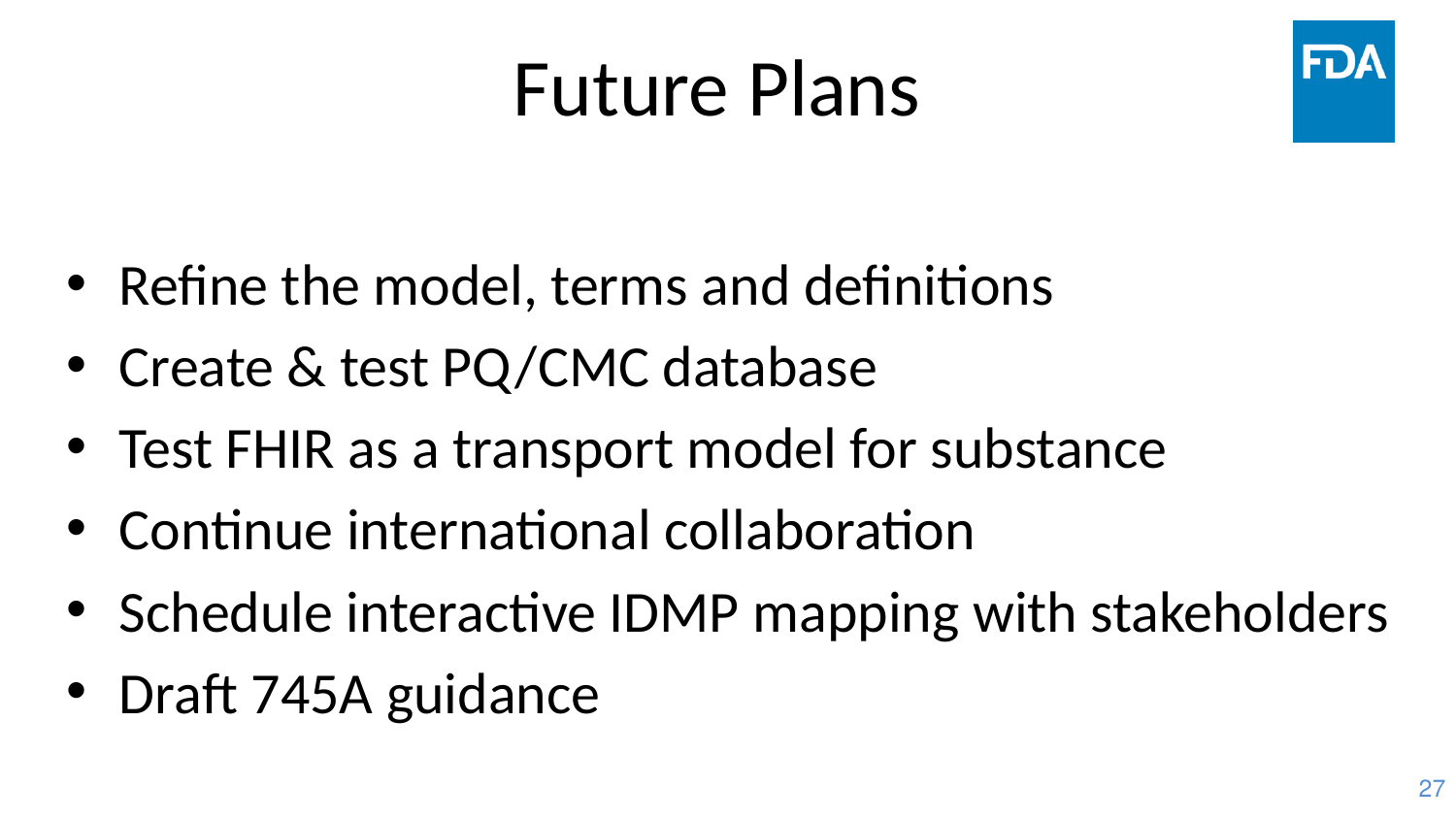

# Future Plans
Refine the model, terms and definitions
Create & test PQ/CMC database
Test FHIR as a transport model for substance
Continue international collaboration
Schedule interactive IDMP mapping with stakeholders
Draft 745A guidance